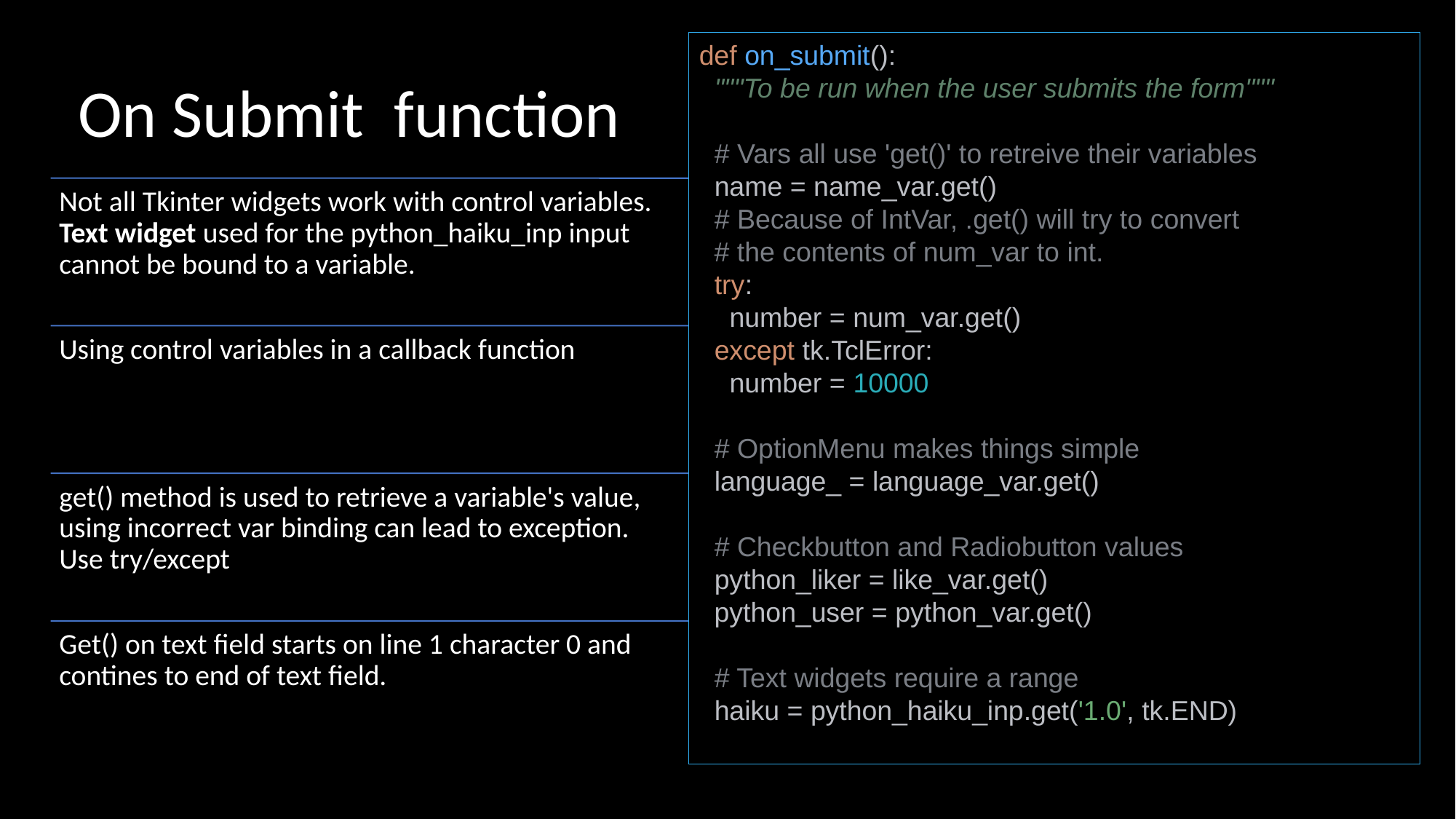

def on_submit():
  """To be run when the user submits the form"""
  # Vars all use 'get()' to retreive their variables
  name = name_var.get()
  # Because of IntVar, .get() will try to convert
  # the contents of num_var to int.
  try:
    number = num_var.get()
  except tk.TclError:
    number = 10000
  # OptionMenu makes things simple
  language_ = language_var.get()
  # Checkbutton and Radiobutton values
  python_liker = like_var.get()
  python_user = python_var.get()
  # Text widgets require a range
  haiku = python_haiku_inp.get('1.0', tk.END)

# On Submit  function
Not all Tkinter widgets work with control variables. Text widget used for the python_haiku_inp input cannot be bound to a variable.
Using control variables in a callback function
get() method is used to retrieve a variable's value, using incorrect var binding can lead to exception. Use try/except
Get() on text field starts on line 1 character 0 and contines to end of text field.